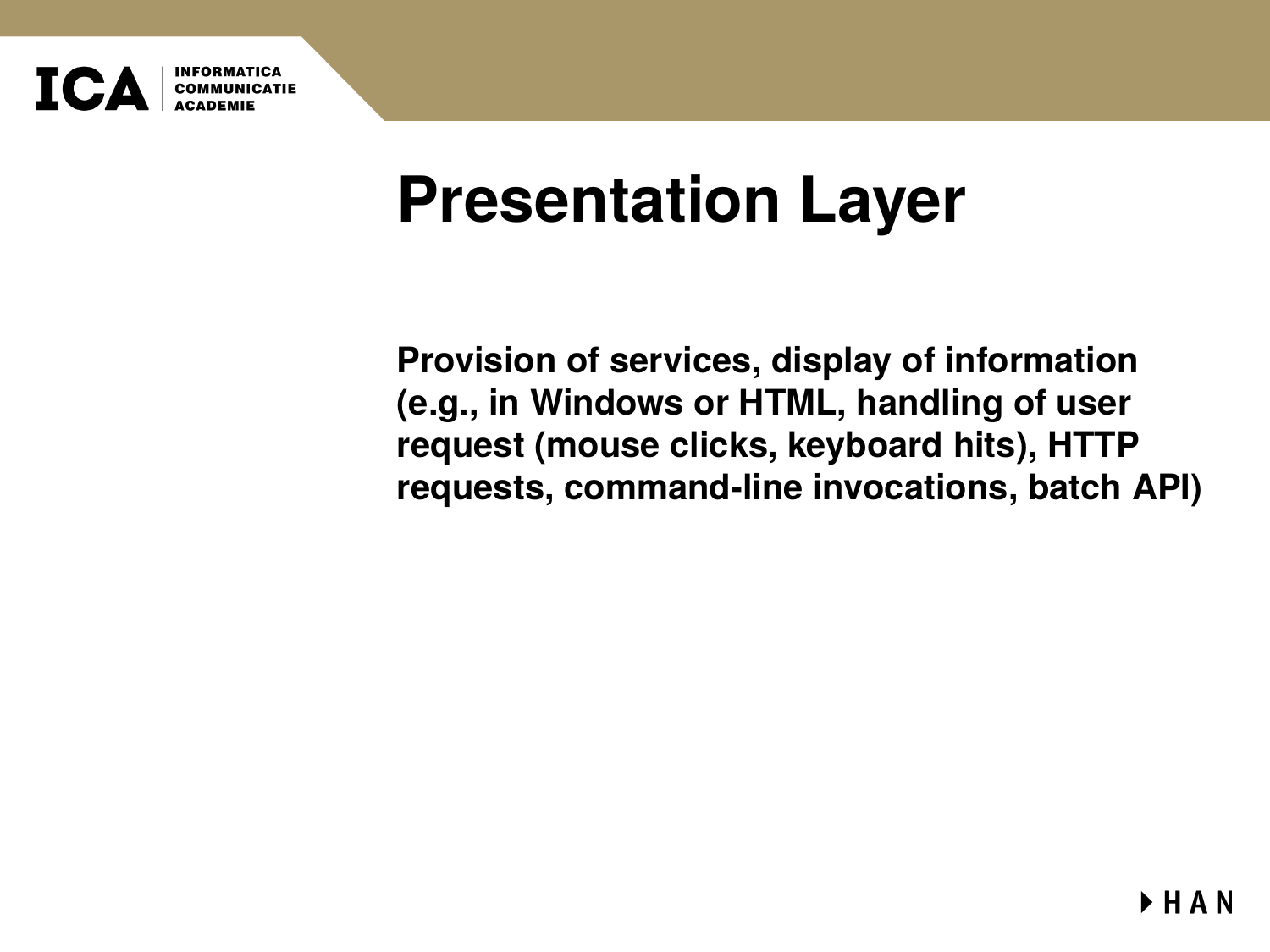

# Presentation Layer

Provision of services, display of information (e.g., in Windows or HTML, handling of user request (mouse clicks, keyboard hits), HTTP requests, command-line invocations, batch API)